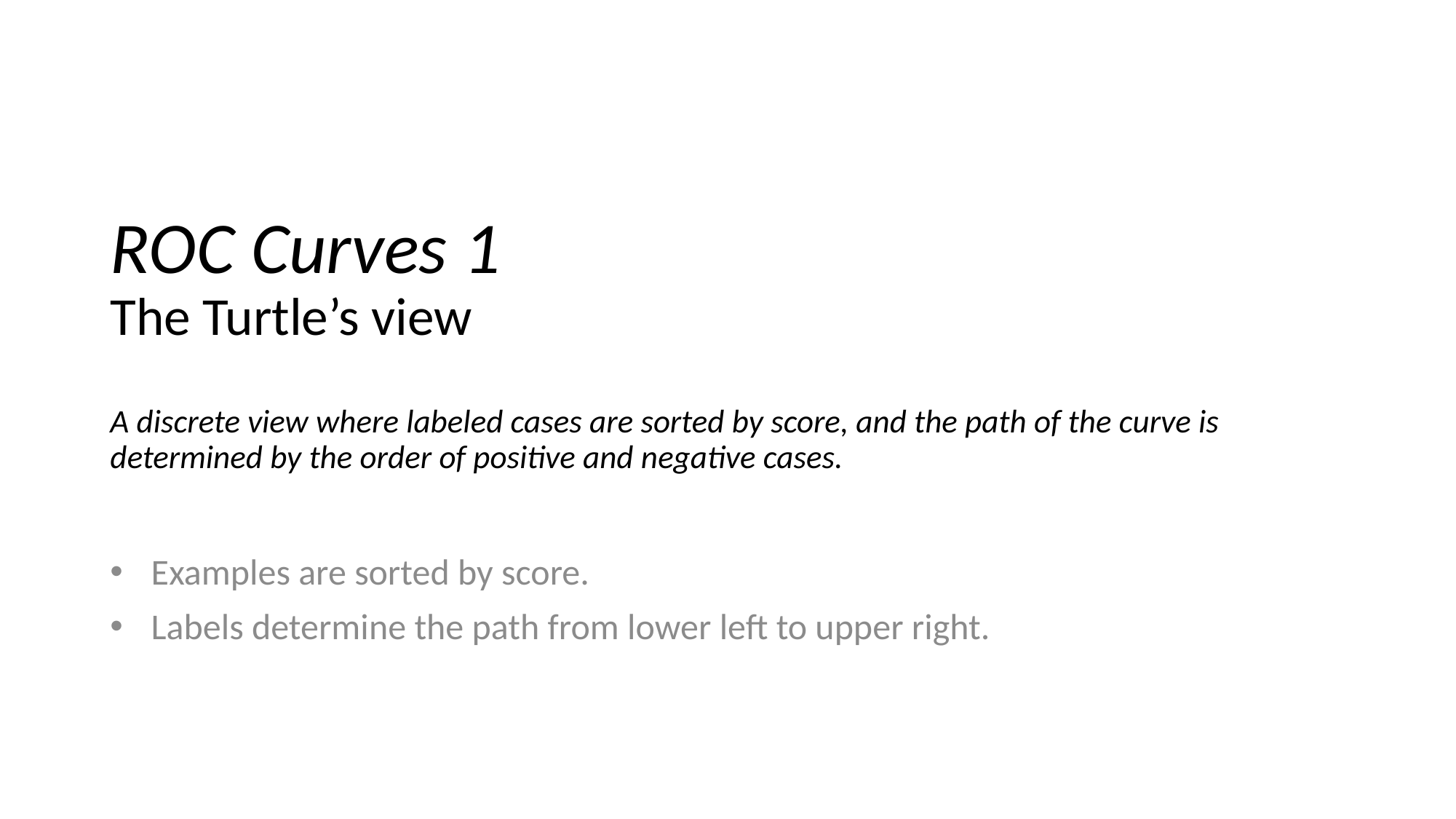

# ROC Curves 1 The Turtle’s view A discrete view where labeled cases are sorted by score, and the path of the curve is determined by the order of positive and negative cases.
Examples are sorted by score.
Labels determine the path from lower left to upper right.